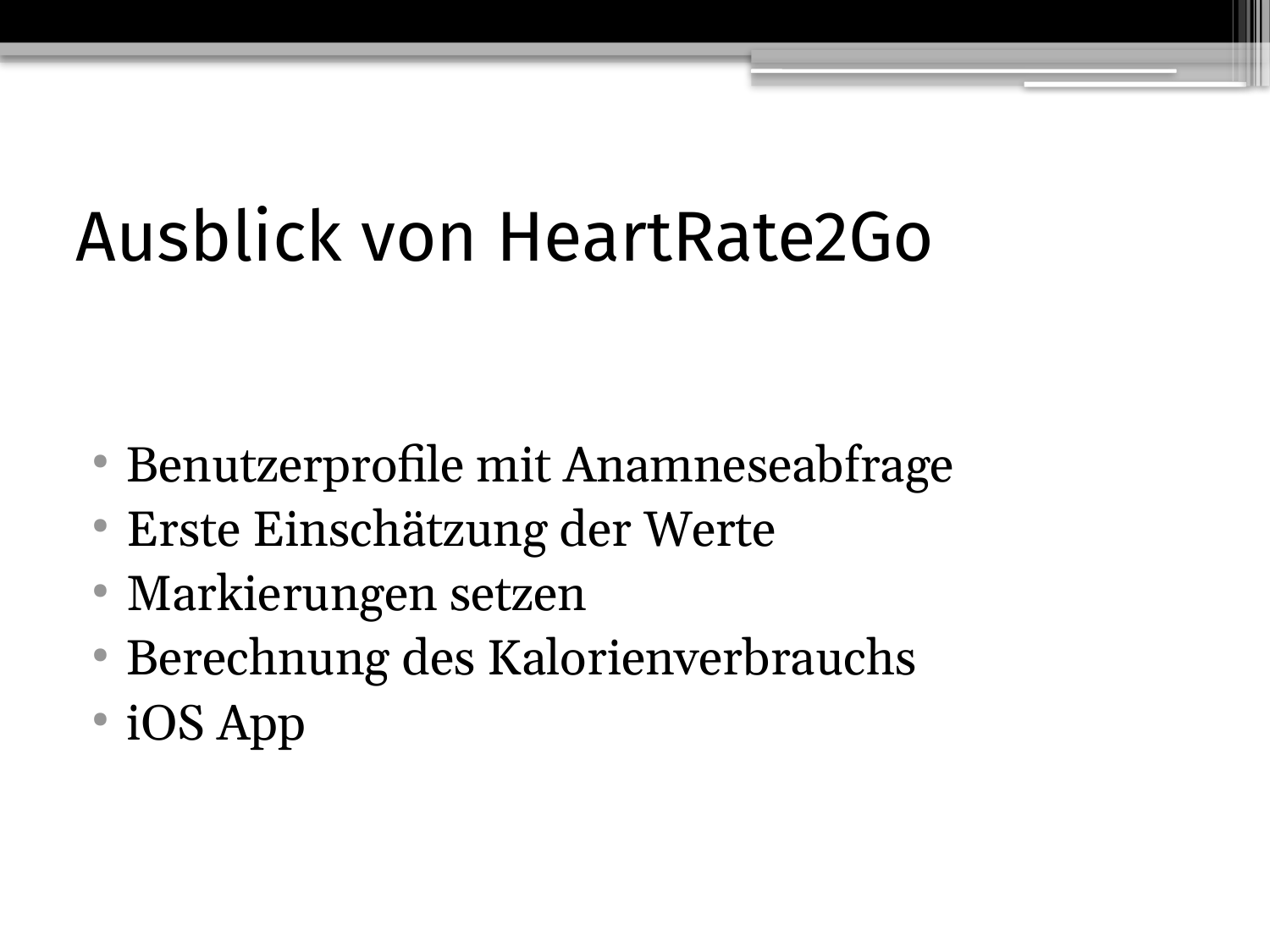

# Ausblick von HeartRate2Go
Benutzerprofile mit Anamneseabfrage
Erste Einschätzung der Werte
Markierungen setzen
Berechnung des Kalorienverbrauchs
iOS App